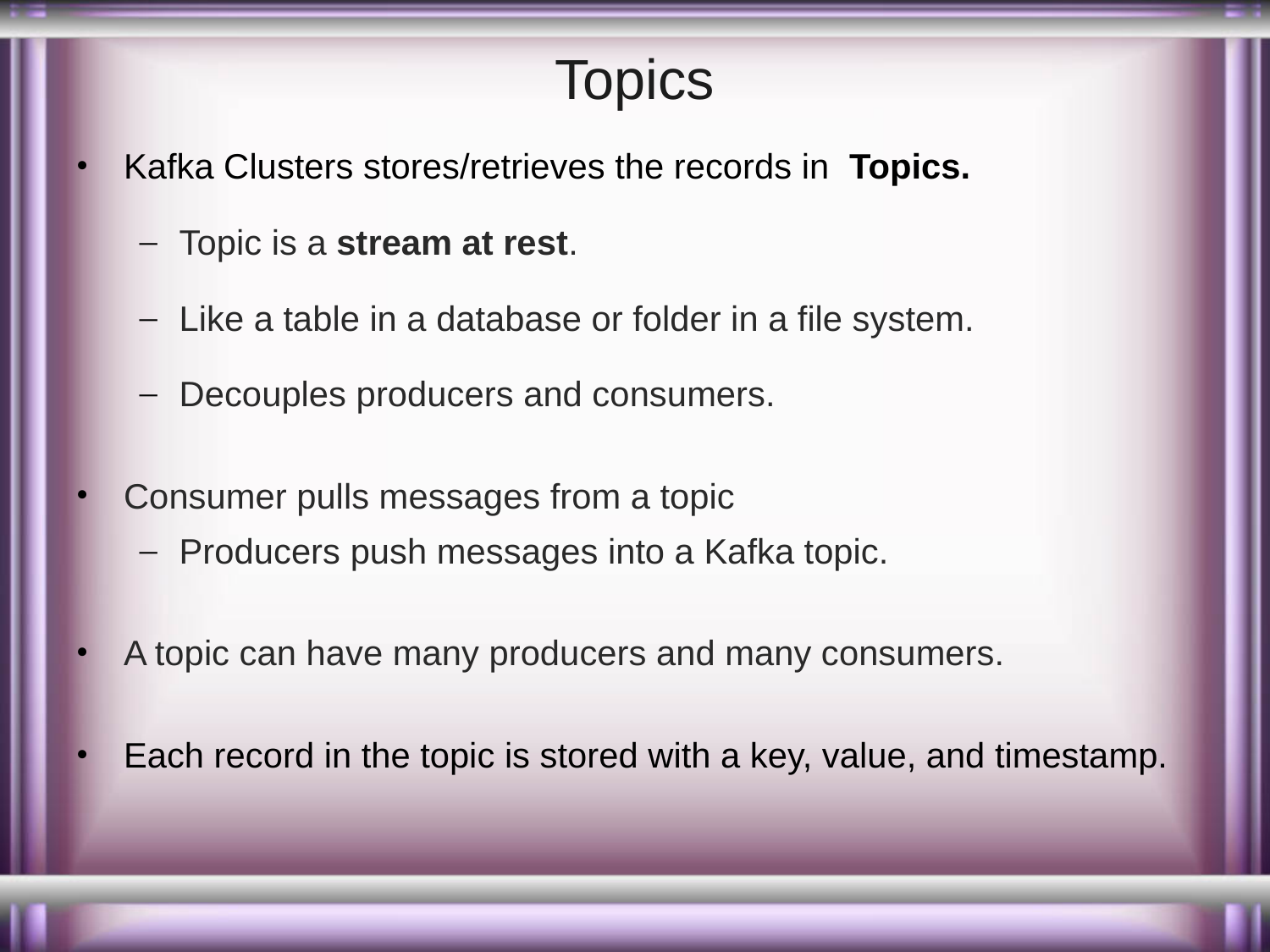

# Topics
Kafka Clusters stores/retrieves the records in  Topics.
Topic is a stream at rest.
Like a table in a database or folder in a file system.
Decouples producers and consumers.

Consumer pulls messages from a topic
Producers push messages into a Kafka topic.

A topic can have many producers and many consumers.

Each record in the topic is stored with a key, value, and timestamp.